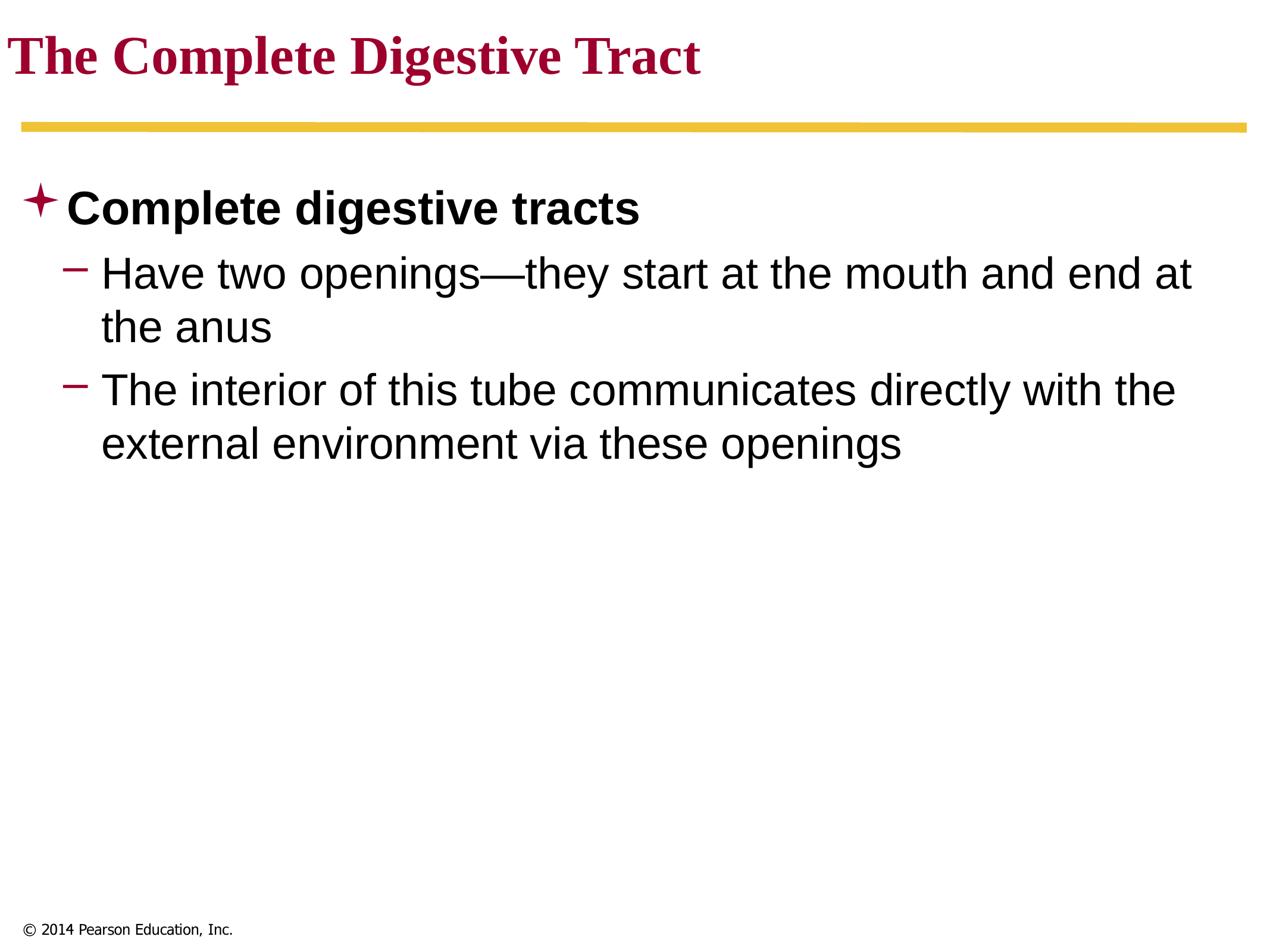

The Complete Digestive Tract

Complete digestive tracts
Have two openings—they start at the mouth and end at the anus
The interior of this tube communicates directly with the external environment via these openings